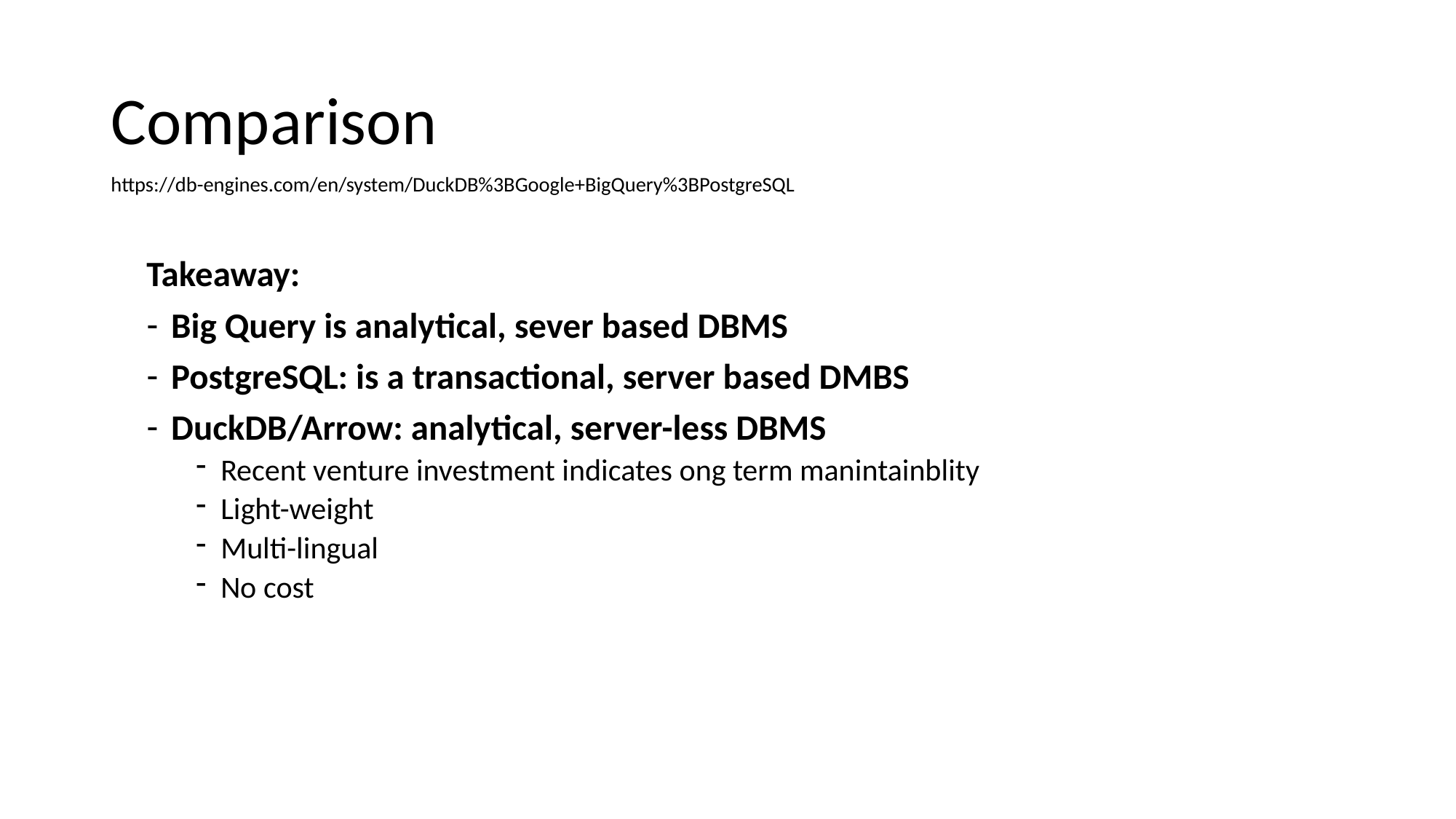

# Comparison
https://db-engines.com/en/system/DuckDB%3BGoogle+BigQuery%3BPostgreSQL
Takeaway:
Big Query is analytical, sever based DBMS
PostgreSQL: is a transactional, server based DMBS
DuckDB/Arrow: analytical, server-less DBMS
Recent venture investment indicates ong term manintainblity
Light-weight
Multi-lingual
No cost